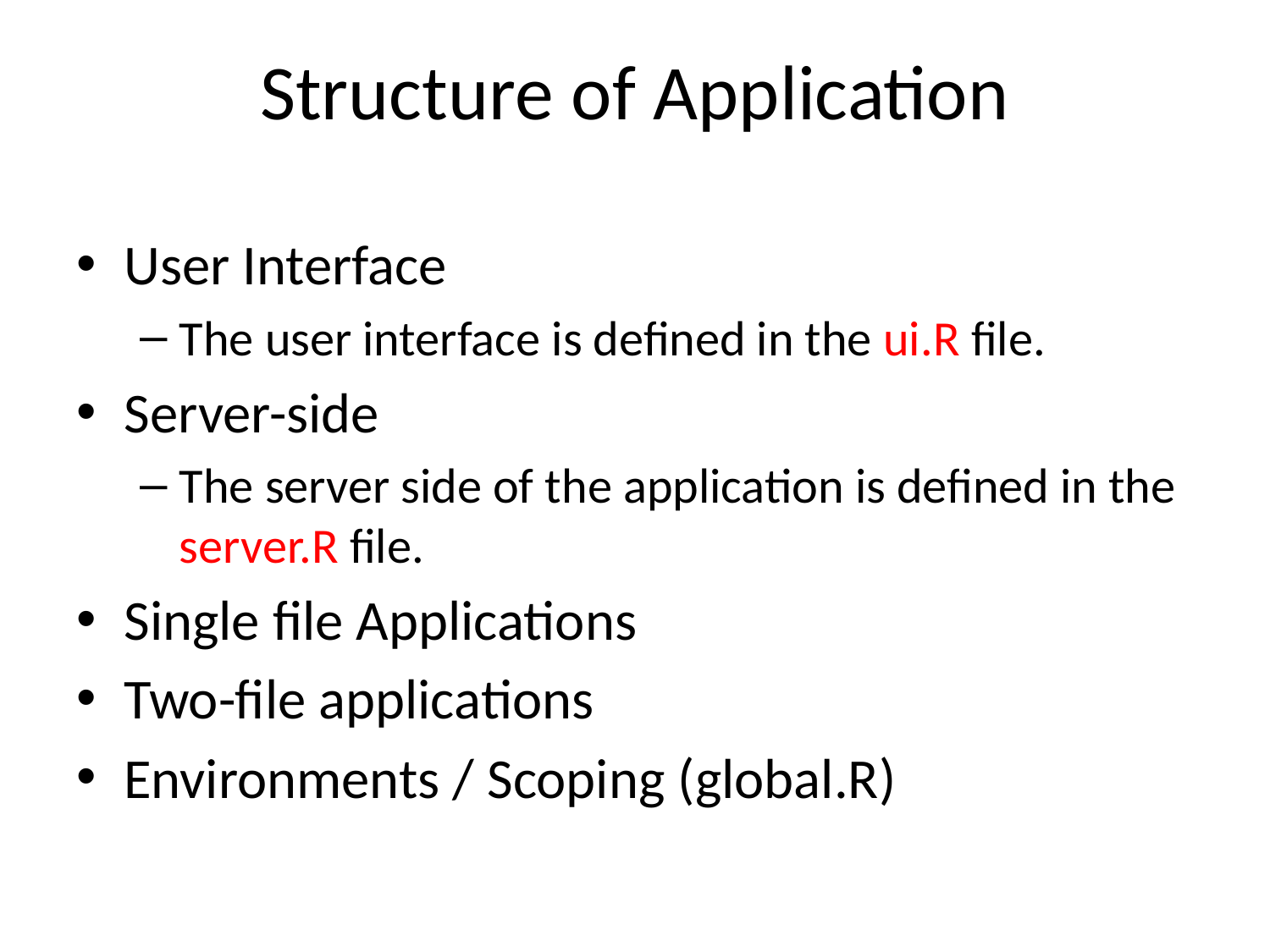

# Structure of Application
User Interface
The user interface is defined in the ui.R file.
Server-side
The server side of the application is defined in the server.R file.
Single file Applications
Two-file applications
Environments / Scoping (global.R)